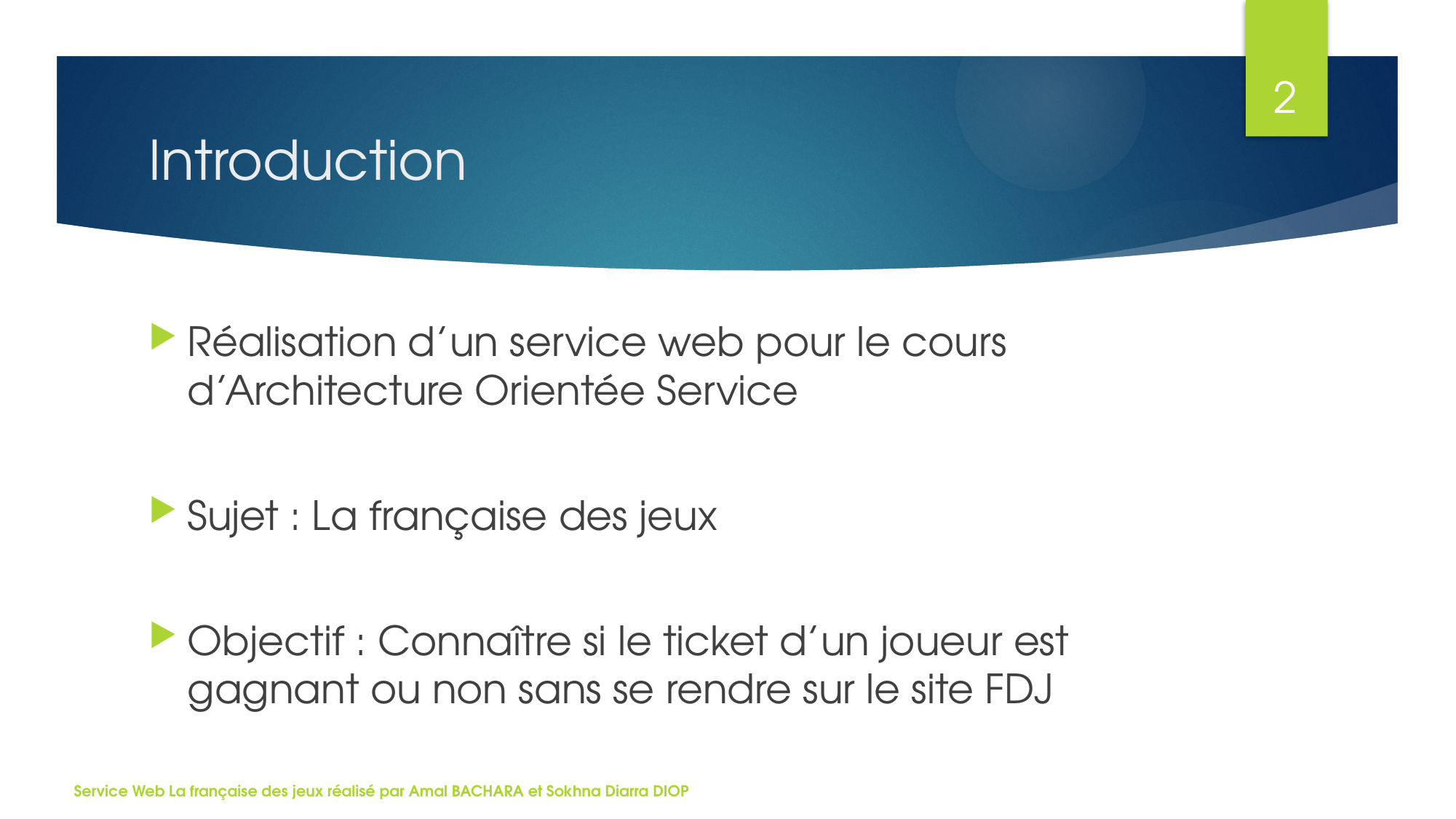

2
# Introduction
Réalisation d’un service web pour le cours d’Architecture Orientée Service

Sujet : La française des jeux

Objectif : Connaître si le ticket d’un joueur est gagnant ou non sans se rendre sur le site FDJ

Service Web La française des jeux réalisé par Amal BACHARA et Sokhna Diarra DIOP